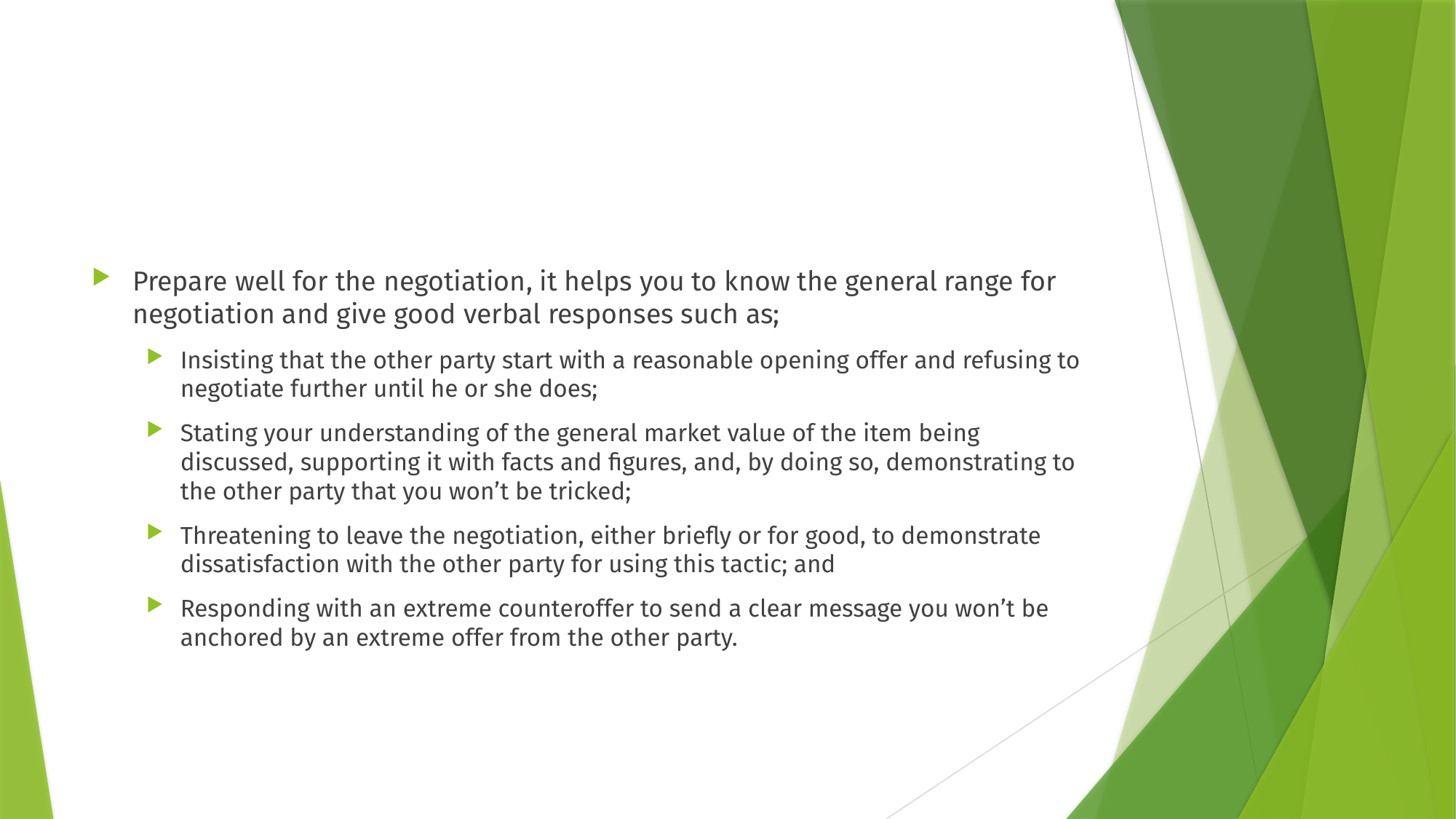

#
Prepare well for the negotiation, it helps you to know the general range for negotiation and give good verbal responses such as;
Insisting that the other party start with a reasonable opening offer and refusing to negotiate further until he or she does;
Stating your understanding of the general market value of the item being discussed, supporting it with facts and figures, and, by doing so, demonstrating to the other party that you won’t be tricked;
Threatening to leave the negotiation, either briefly or for good, to demonstrate dissatisfaction with the other party for using this tactic; and
Responding with an extreme counteroffer to send a clear message you won’t be anchored by an extreme offer from the other party.